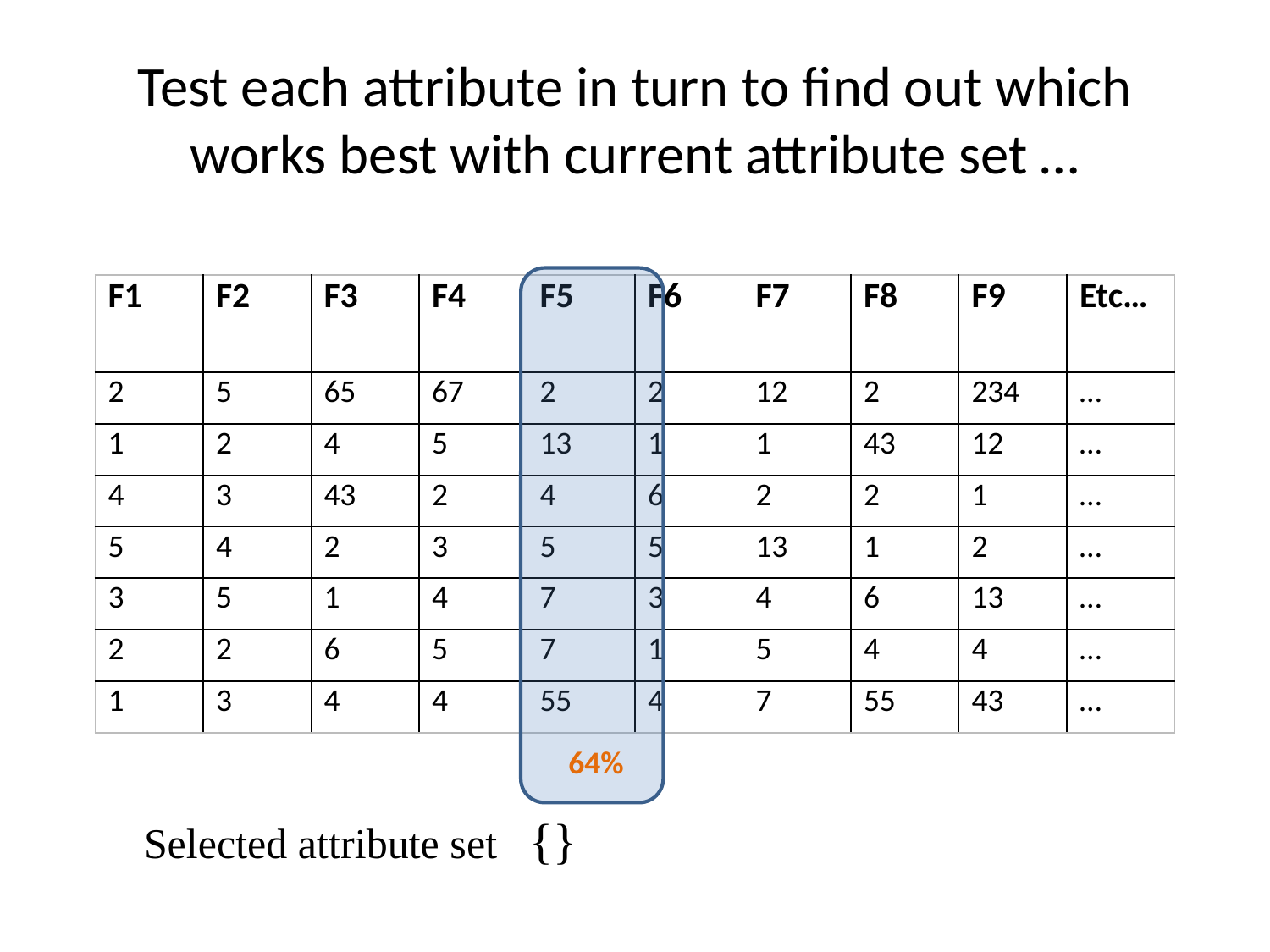

# Test each attribute in turn to find out which works best with current attribute set …

| F1 | F2 | F3 | F4 | F5 | F6 | F7 | F8 | F9 | Etc… |
| --- | --- | --- | --- | --- | --- | --- | --- | --- | --- |
| 2 | 5 | 65 | 67 | 2 | 2 | 12 | 2 | 234 | … |
| 1 | 2 | 4 | 5 | 13 | 1 | 1 | 43 | 12 | … |
| 4 | 3 | 43 | 2 | 4 | 6 | 2 | 2 | 1 | … |
| 5 | 4 | 2 | 3 | 5 | 5 | 13 | 1 | 2 | … |
| 3 | 5 | 1 | 4 | 7 | 3 | 4 | 6 | 13 | … |
| 2 | 2 | 6 | 5 | 7 | 1 | 5 | 4 | 4 | … |
| 1 | 3 | 4 | 4 | 55 | 4 | 7 | 55 | 43 | … |
64%
Selected attribute set   {}